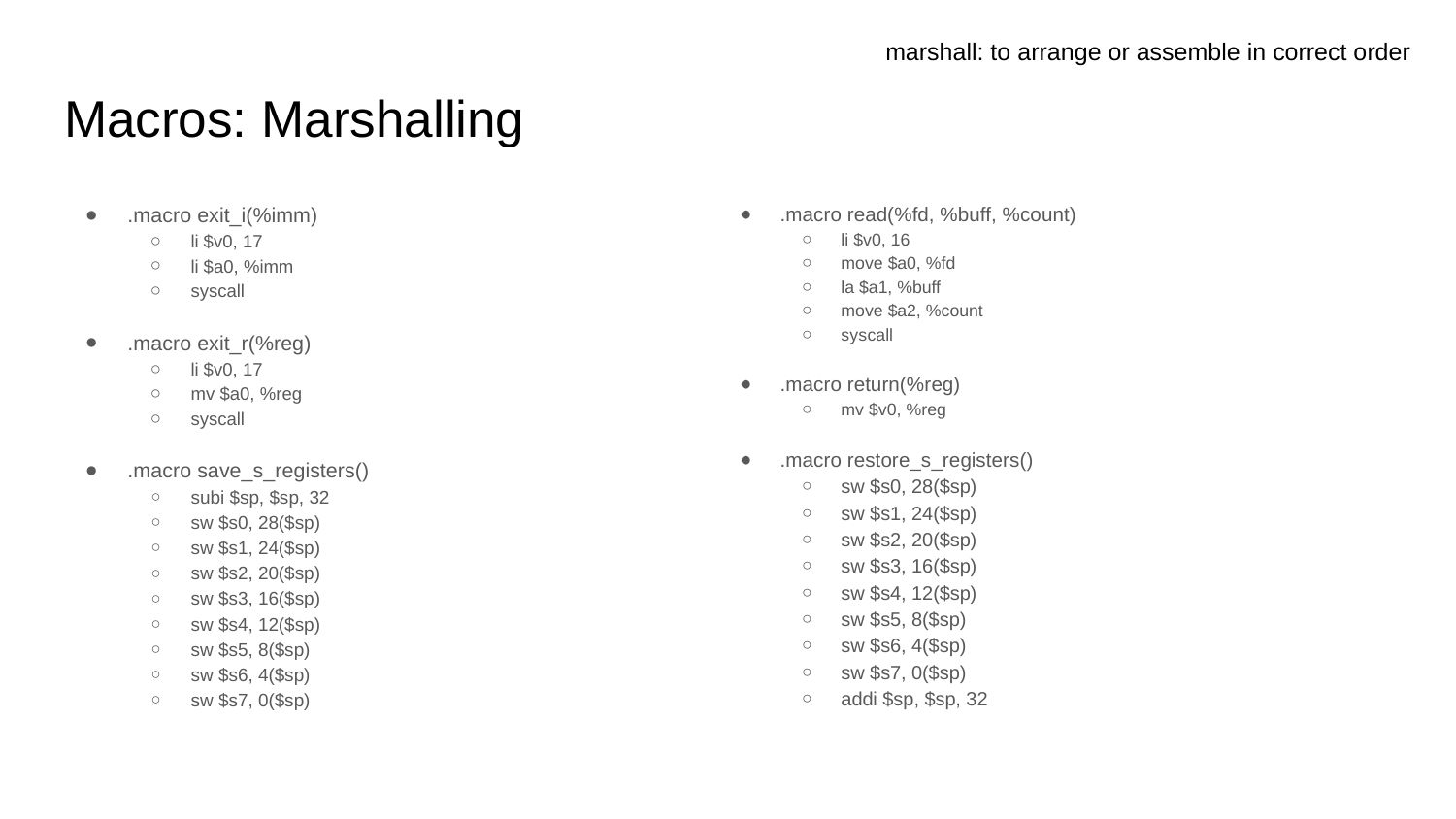

marshall: to arrange or assemble in correct order
# Macros: Marshalling
.macro exit_i(%imm)
li $v0, 17
li $a0, %imm
syscall
.macro exit_r(%reg)
li $v0, 17
mv $a0, %reg
syscall
.macro save_s_registers()
subi $sp, $sp, 32
sw $s0, 28($sp)
sw $s1, 24($sp)
sw $s2, 20($sp)
sw $s3, 16($sp)
sw $s4, 12($sp)
sw $s5, 8($sp)
sw $s6, 4($sp)
sw $s7, 0($sp)
.macro read(%fd, %buff, %count)
li $v0, 16
move $a0, %fd
la $a1, %buff
move $a2, %count
syscall
.macro return(%reg)
mv $v0, %reg
.macro restore_s_registers()
sw $s0, 28($sp)
sw $s1, 24($sp)
sw $s2, 20($sp)
sw $s3, 16($sp)
sw $s4, 12($sp)
sw $s5, 8($sp)
sw $s6, 4($sp)
sw $s7, 0($sp)
addi $sp, $sp, 32